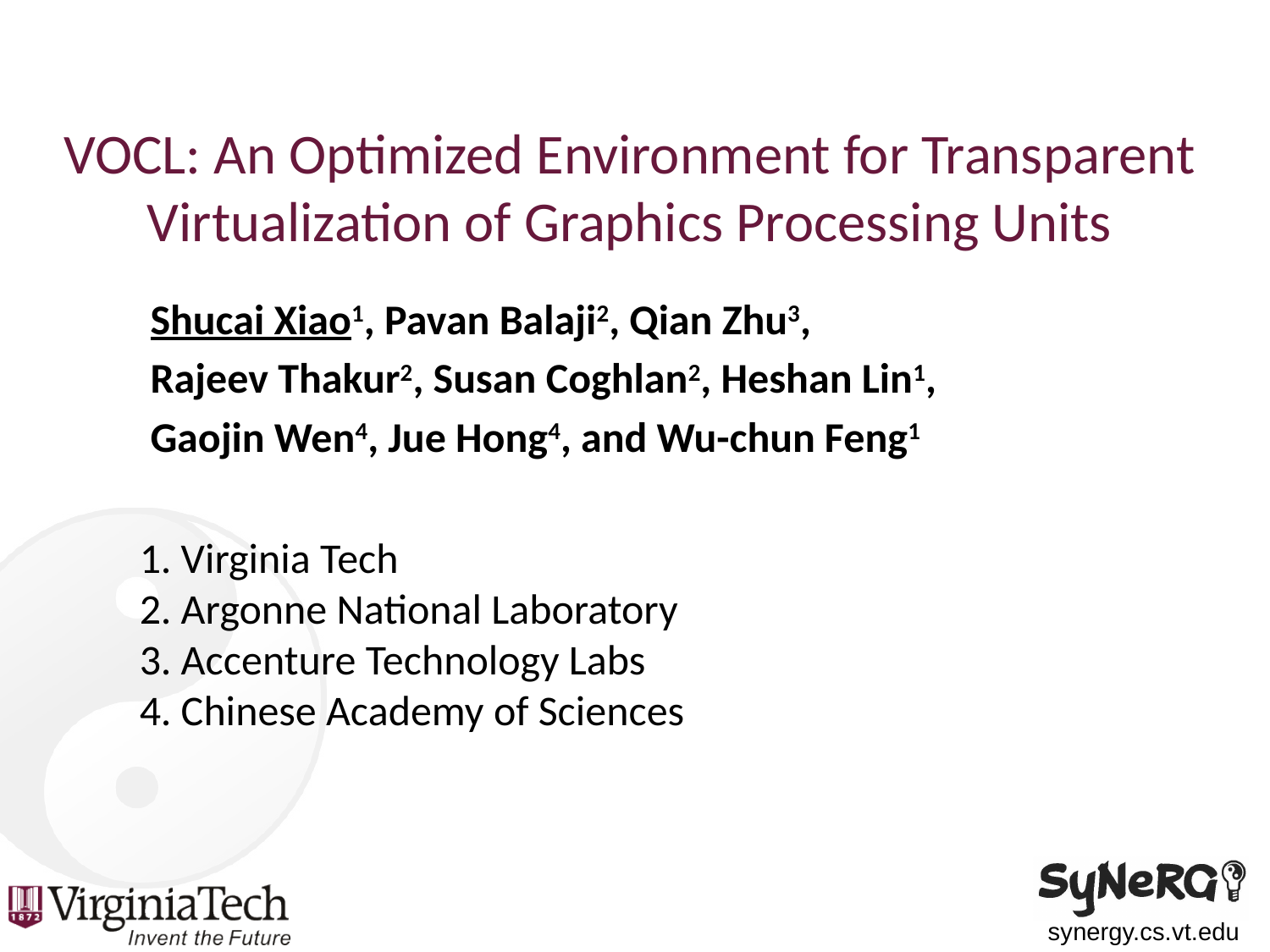

# VOCL: An Optimized Environment for Transparent Virtualization of Graphics Processing Units
Shucai Xiao1, Pavan Balaji2, Qian Zhu3,
Rajeev Thakur2, Susan Coghlan2, Heshan Lin1,
Gaojin Wen4, Jue Hong4, and Wu-chun Feng1
1. Virginia Tech
2. Argonne National Laboratory
3. Accenture Technology Labs
4. Chinese Academy of Sciences